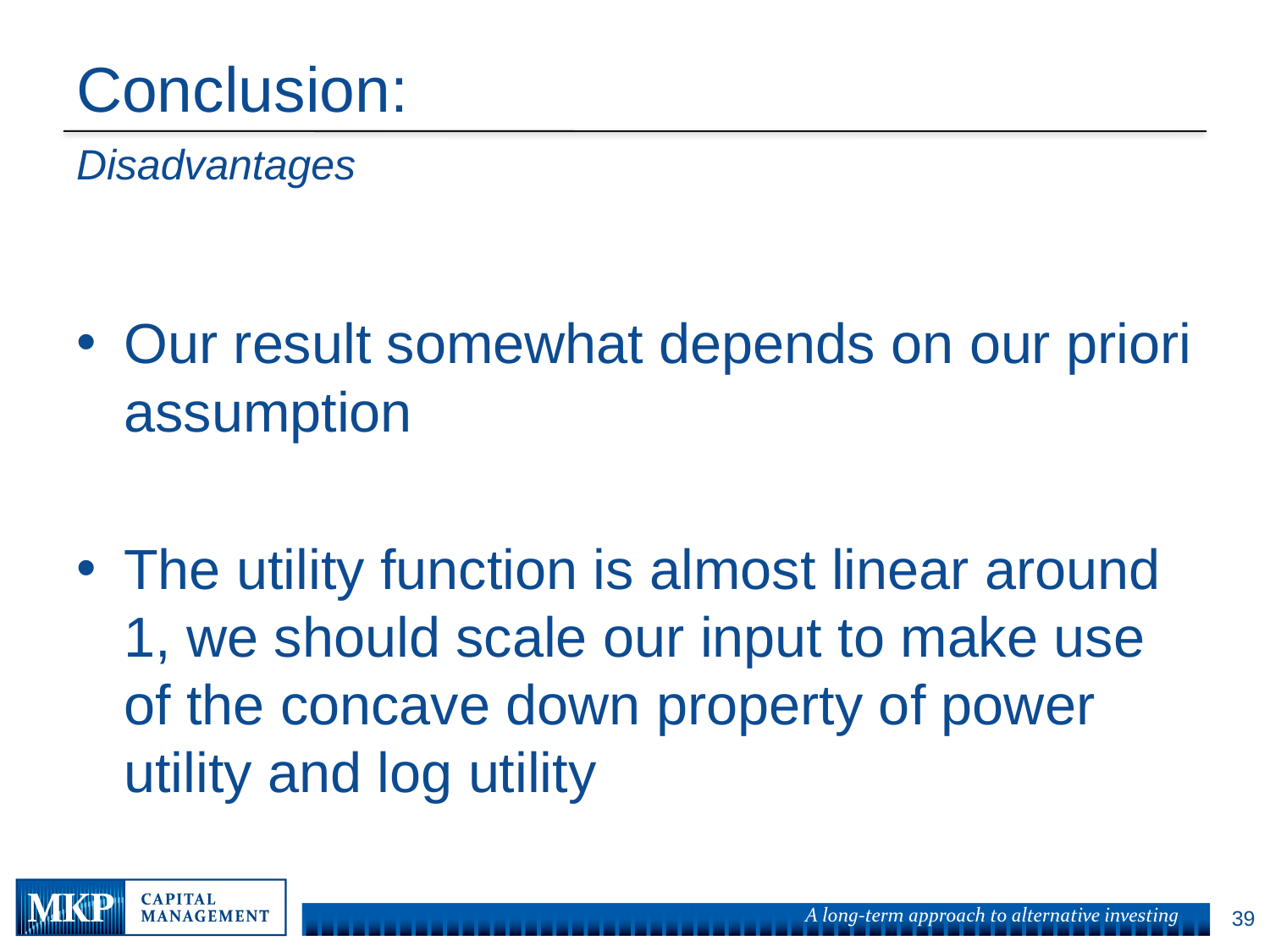

# Conclusion:
Disadvantages

Our result somewhat depends on our priori assumption

The utility function is almost linear around 1, we should scale our input to make use of the concave down property of power utility and log utility

39